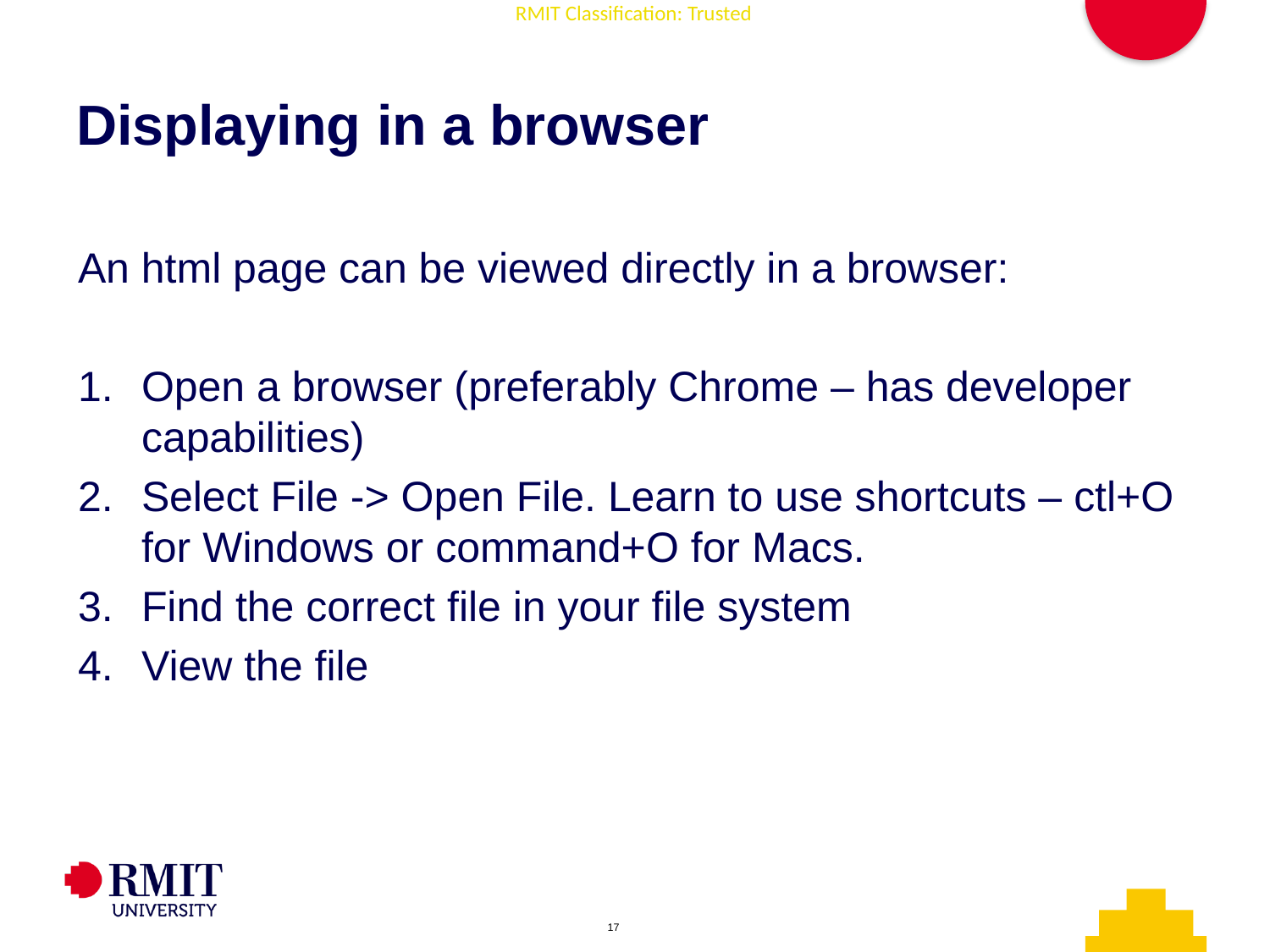

# Displaying in a browser
An html page can be viewed directly in a browser:

Open a browser (preferably Chrome – has developer capabilities)
Select File -> Open File. Learn to use shortcuts – ctl+O for Windows or command+O for Macs.
Find the correct file in your file system
View the file
AD006 Associate Degree in IT